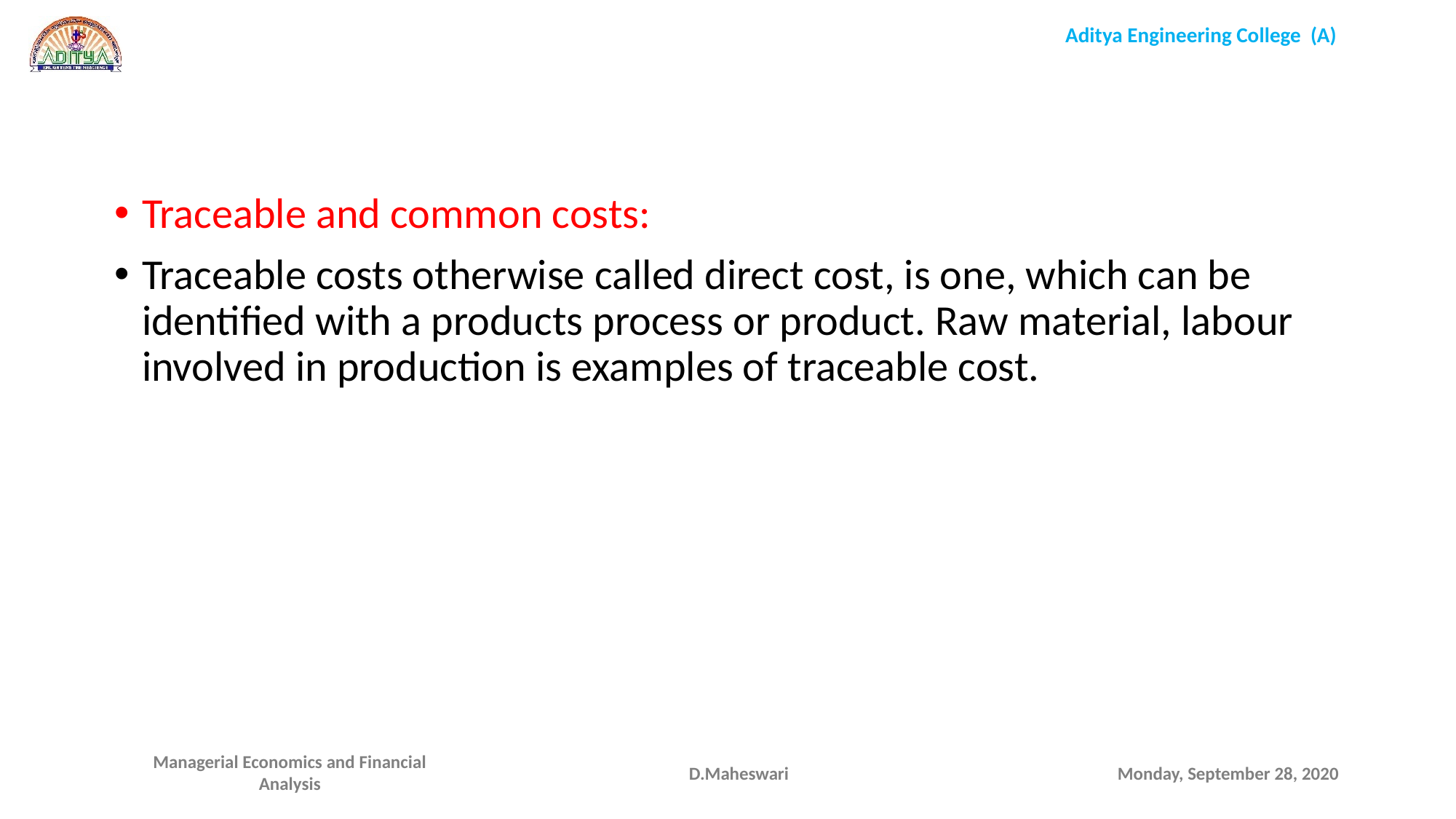

Traceable and common costs:
Traceable costs otherwise called direct cost, is one, which can be identified with a products process or product. Raw material, labour involved in production is examples of traceable cost.
D.Maheswari
Monday, September 28, 2020